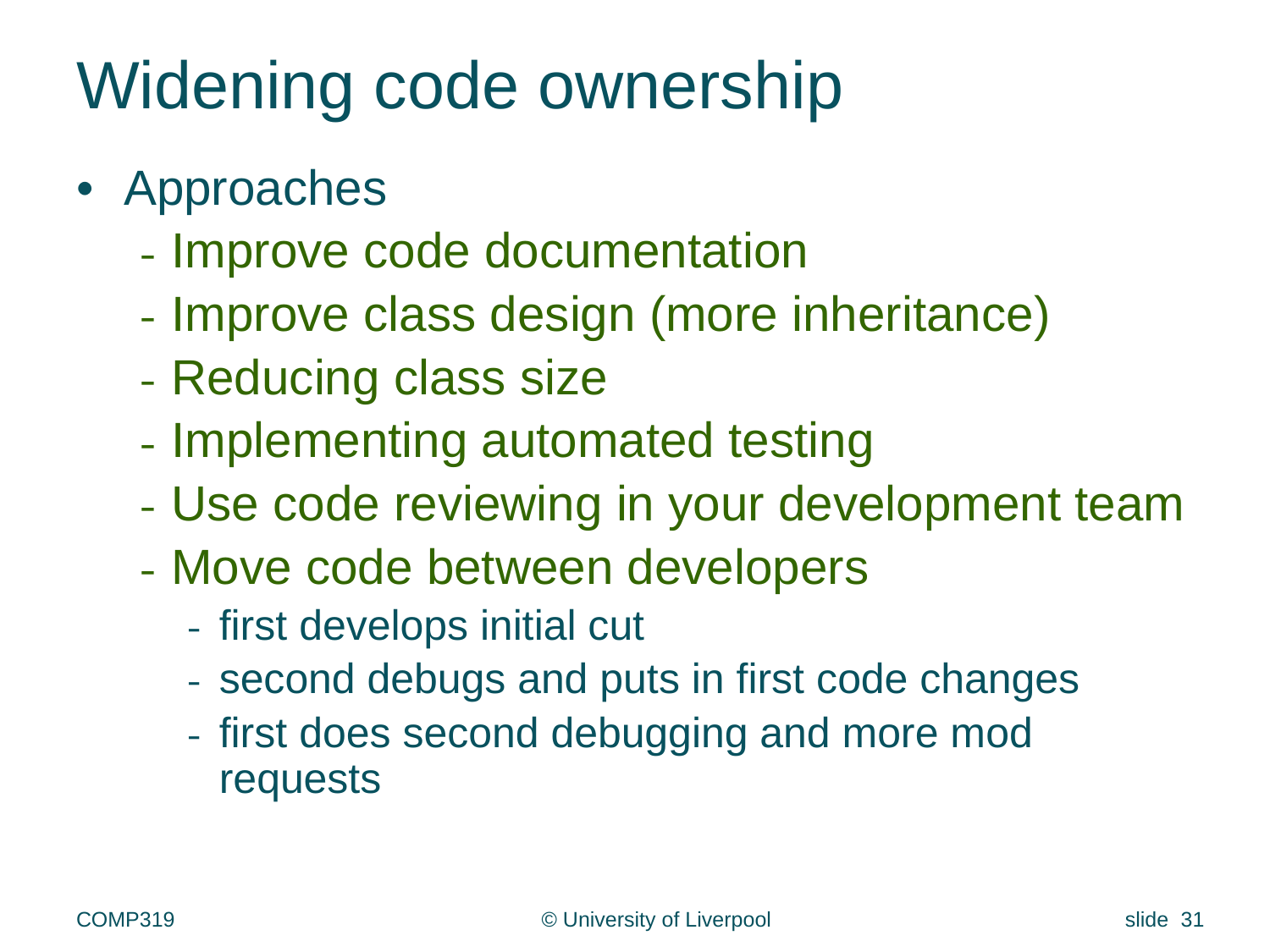

# Widening code ownership
Approaches
Improve code documentation
Improve class design (more inheritance)
Reducing class size
Implementing automated testing
Use code reviewing in your development team
Move code between developers
first develops initial cut
second debugs and puts in first code changes
first does second debugging and more mod requests
COMP319
© University of Liverpool
slide  31